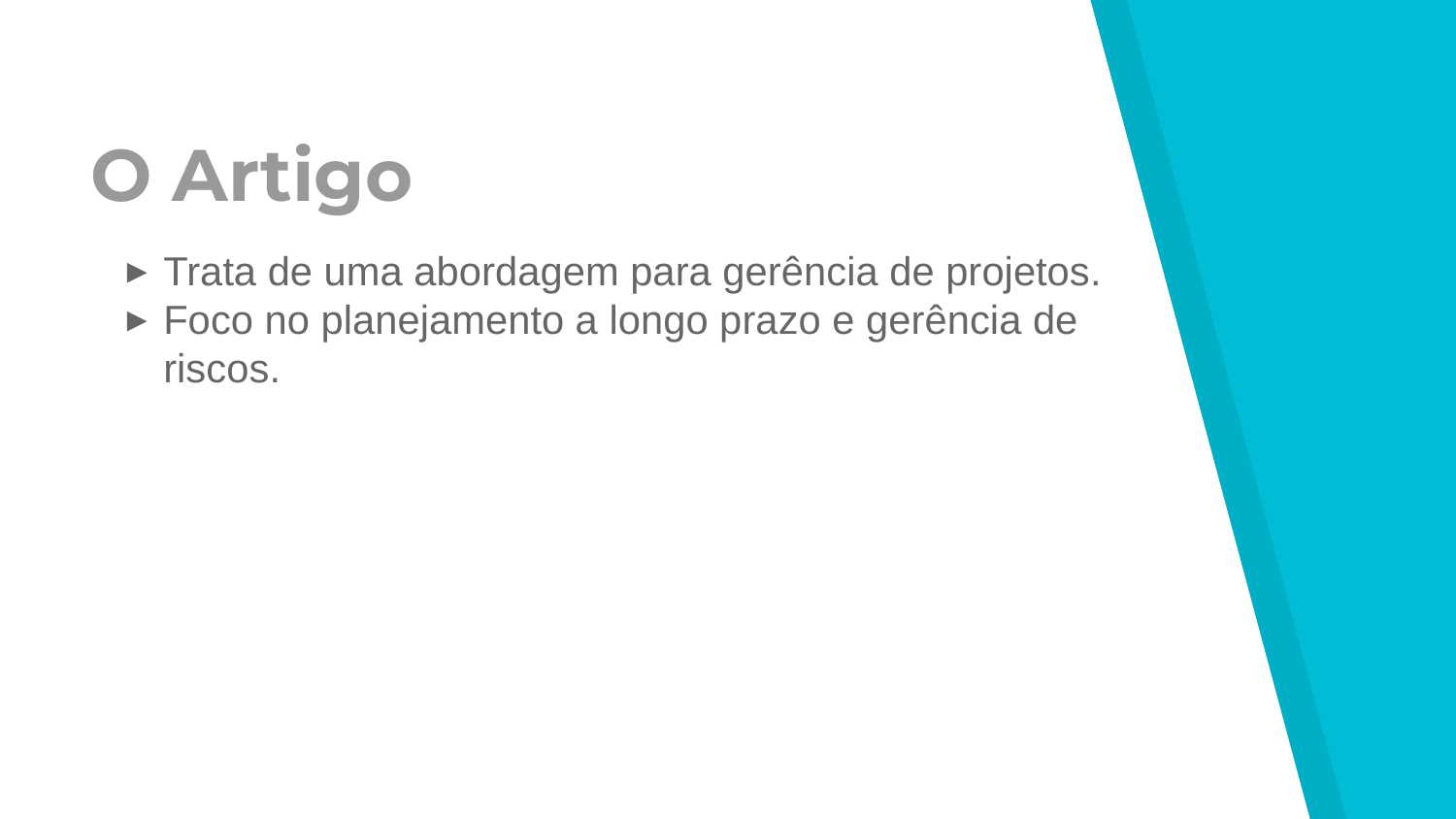

O Artigo
Trata de uma abordagem para gerência de projetos.
Foco no planejamento a longo prazo e gerência de riscos.